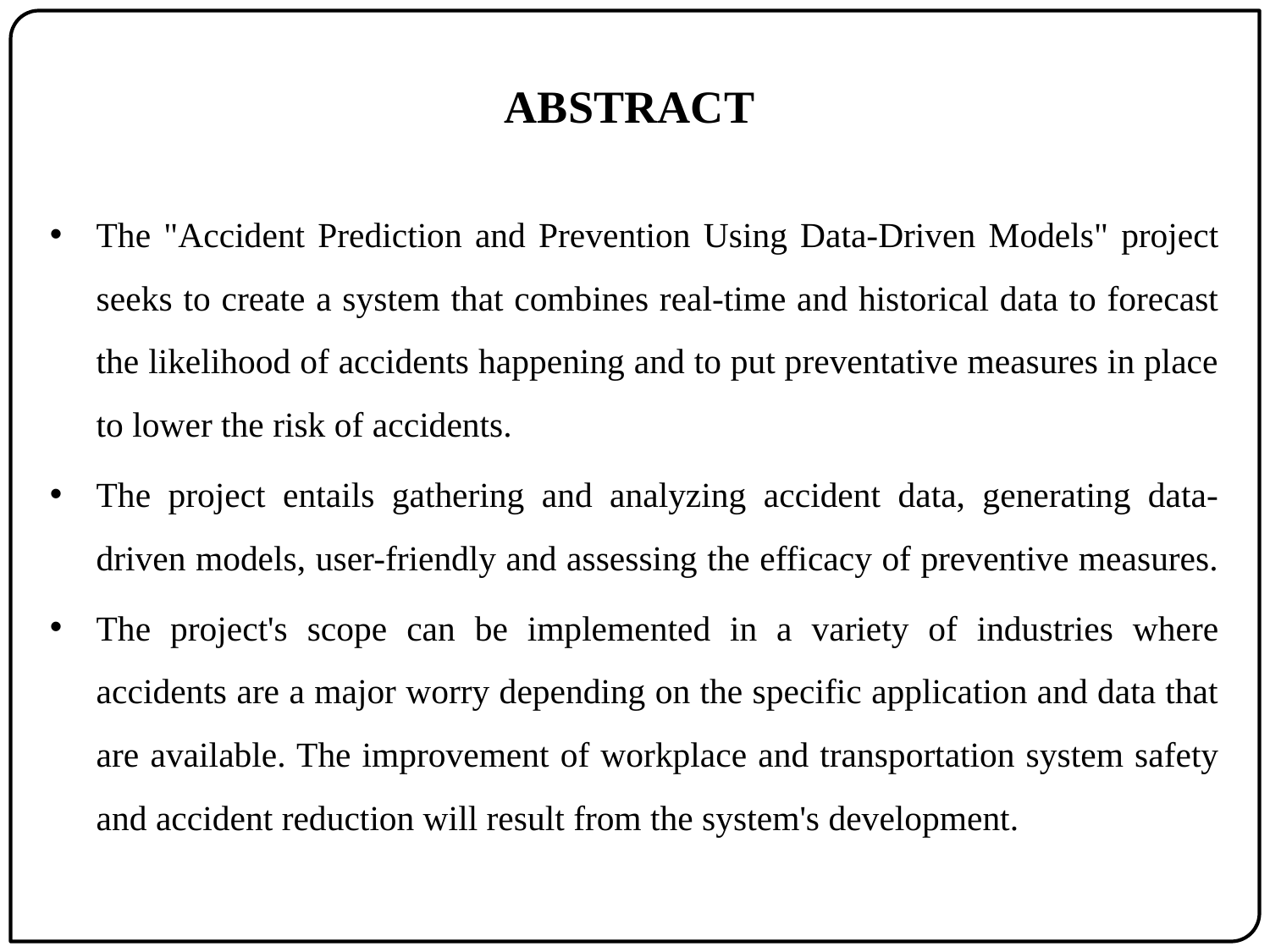

# ABSTRACT
The "Accident Prediction and Prevention Using Data-Driven Models" project seeks to create a system that combines real-time and historical data to forecast the likelihood of accidents happening and to put preventative measures in place to lower the risk of accidents.
The project entails gathering and analyzing accident data, generating data-driven models, user-friendly and assessing the efficacy of preventive measures.
The project's scope can be implemented in a variety of industries where accidents are a major worry depending on the specific application and data that are available. The improvement of workplace and transportation system safety and accident reduction will result from the system's development.